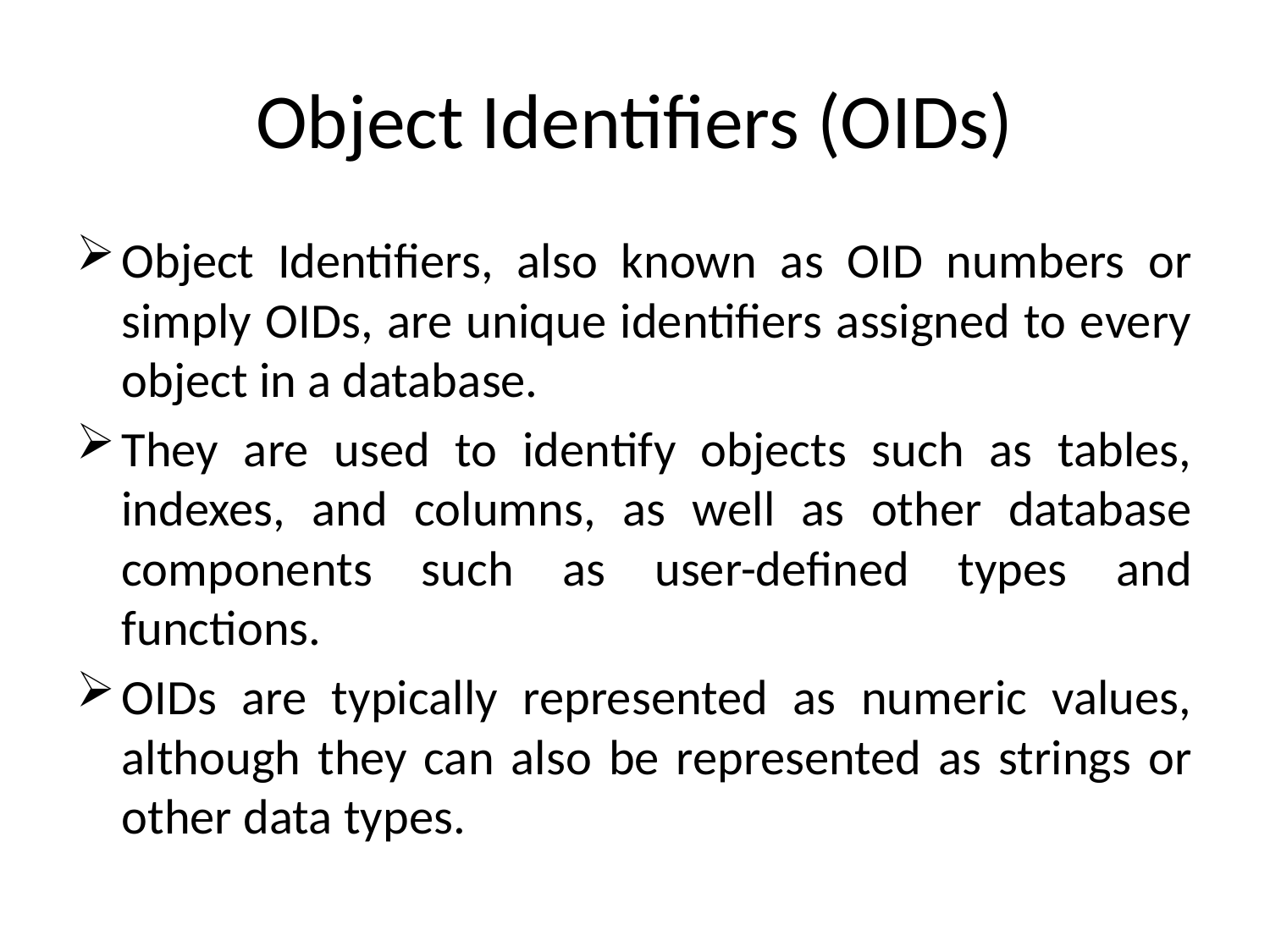

# Object Identifiers (OIDs)
Object Identifiers, also known as OID numbers or simply OIDs, are unique identifiers assigned to every object in a database.
They are used to identify objects such as tables, indexes, and columns, as well as other database components such as user-defined types and functions.
OIDs are typically represented as numeric values, although they can also be represented as strings or other data types.